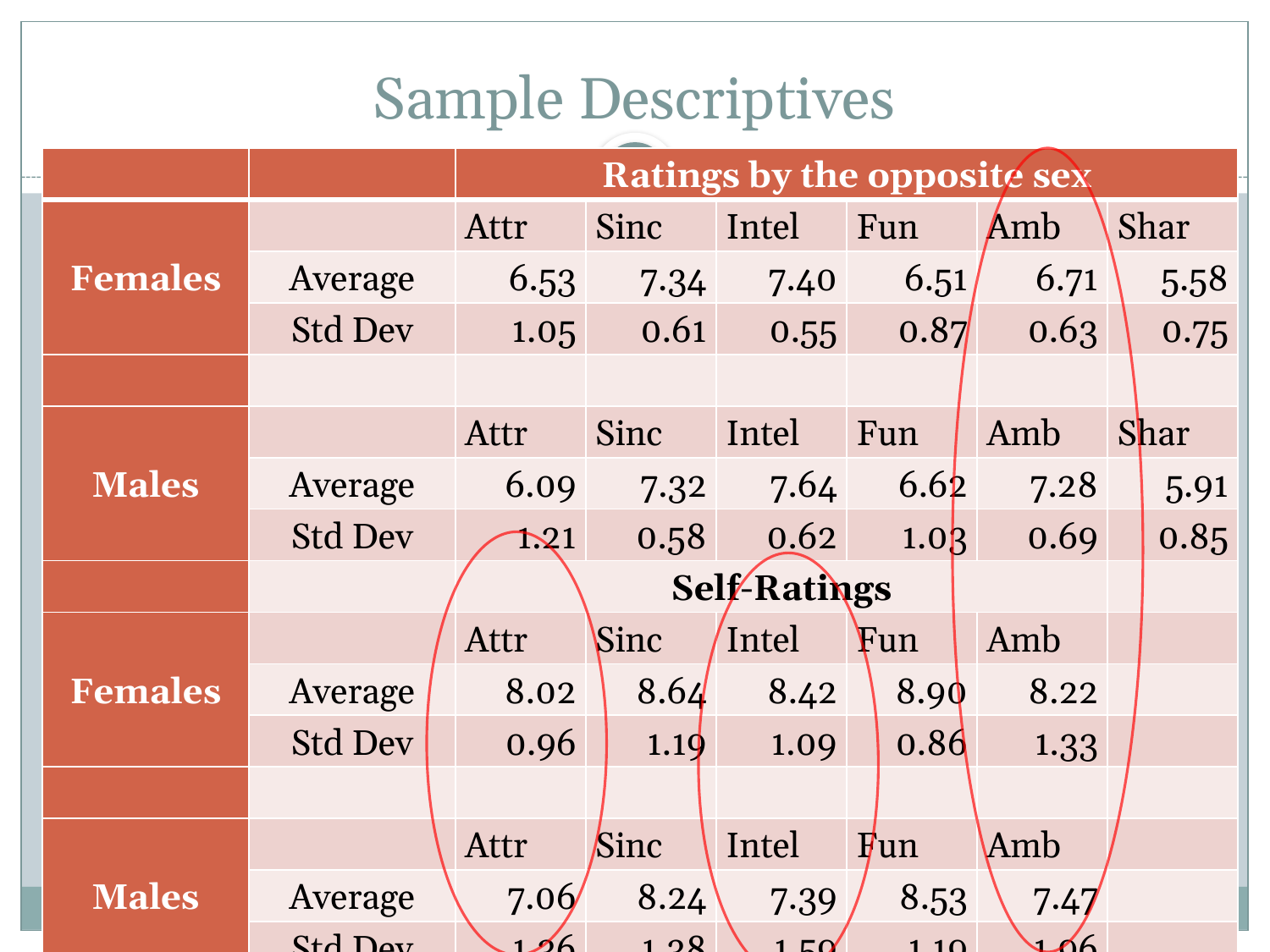

# Sample Descriptives
|  |  | Ratings by the opposite sex |  |  |  |  |  |
| --- | --- | --- | --- | --- | --- | --- | --- |
| Females |  | Attr | Sinc | Intel | Fun | Amb | Shar |
|  | Average | 6.53 | 7.34 | 7.40 | 6.51 | 6.71 | 5.58 |
|  | Std Dev | 1.05 | 0.61 | 0.55 | 0.87 | 0.63 | 0.75 |
|  |  |  |  |  |  |  |  |
| Males |  | Attr | Sinc | Intel | Fun | Amb | Shar |
|  | Average | 6.09 | 7.32 | 7.64 | 6.62 | 7.28 | 5.91 |
|  | Std Dev | 1.21 | 0.58 | 0.62 | 1.03 | 0.69 | 0.85 |
|  |  | Self-Ratings |  |  |  |  |  |
| Females |  | Attr | Sinc | Intel | Fun | Amb |  |
|  | Average | 8.02 | 8.64 | 8.42 | 8.90 | 8.22 |  |
|  | Std Dev | 0.96 | 1.19 | 1.09 | 0.86 | 1.33 |  |
|  |  |  |  |  |  |  |  |
| Males |  | Attr | Sinc | Intel | Fun | Amb |  |
|  | Average | 7.06 | 8.24 | 7.39 | 8.53 | 7.47 |  |
|  | Std Dev | 1.36 | 1.38 | 1.59 | 1.19 | 1.96 |  |